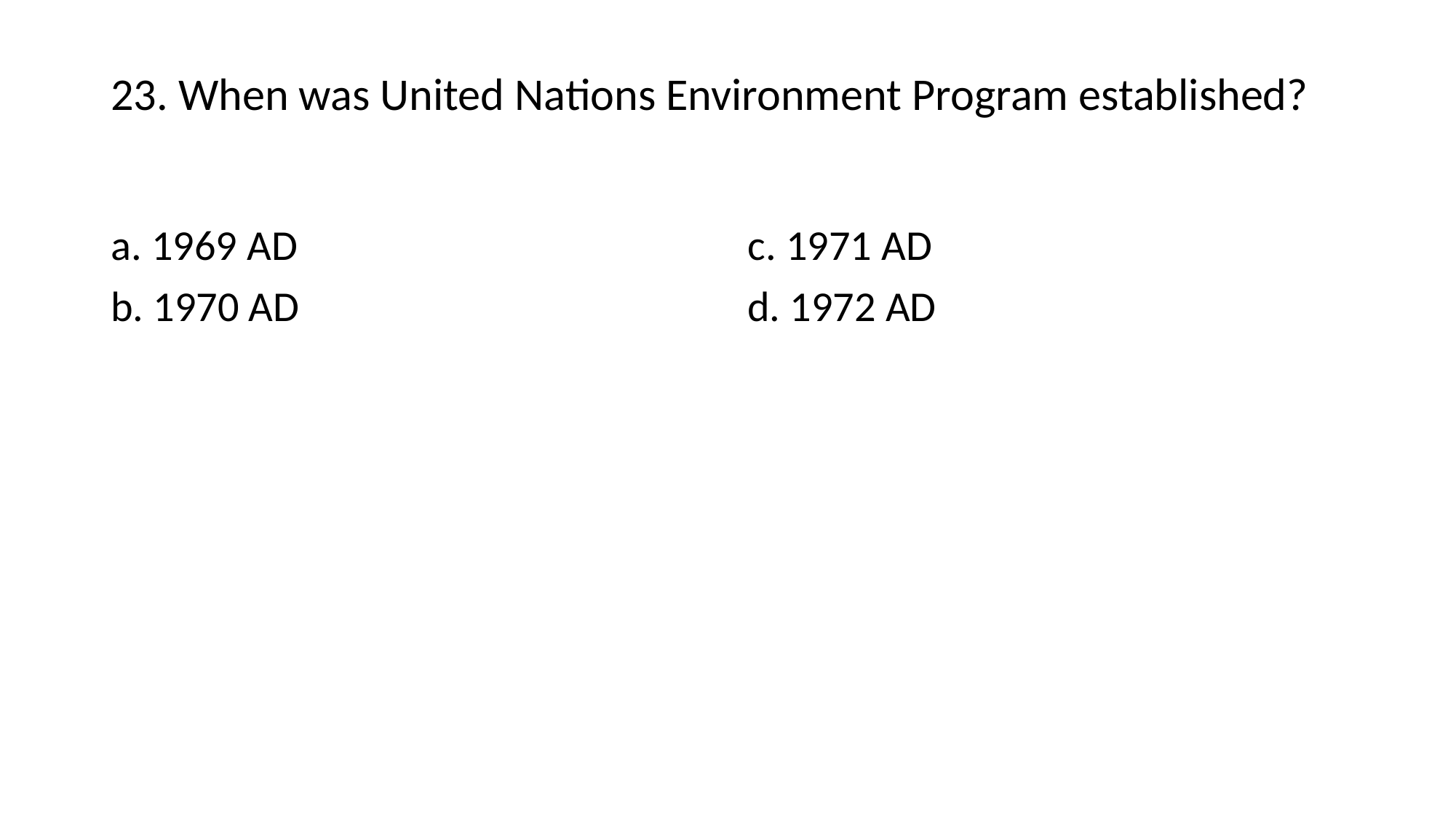

# 23. When was United Nations Environment Program established?
a. 1969 AD
b. 1970 AD

c. 1971 AD
d. 1972 AD